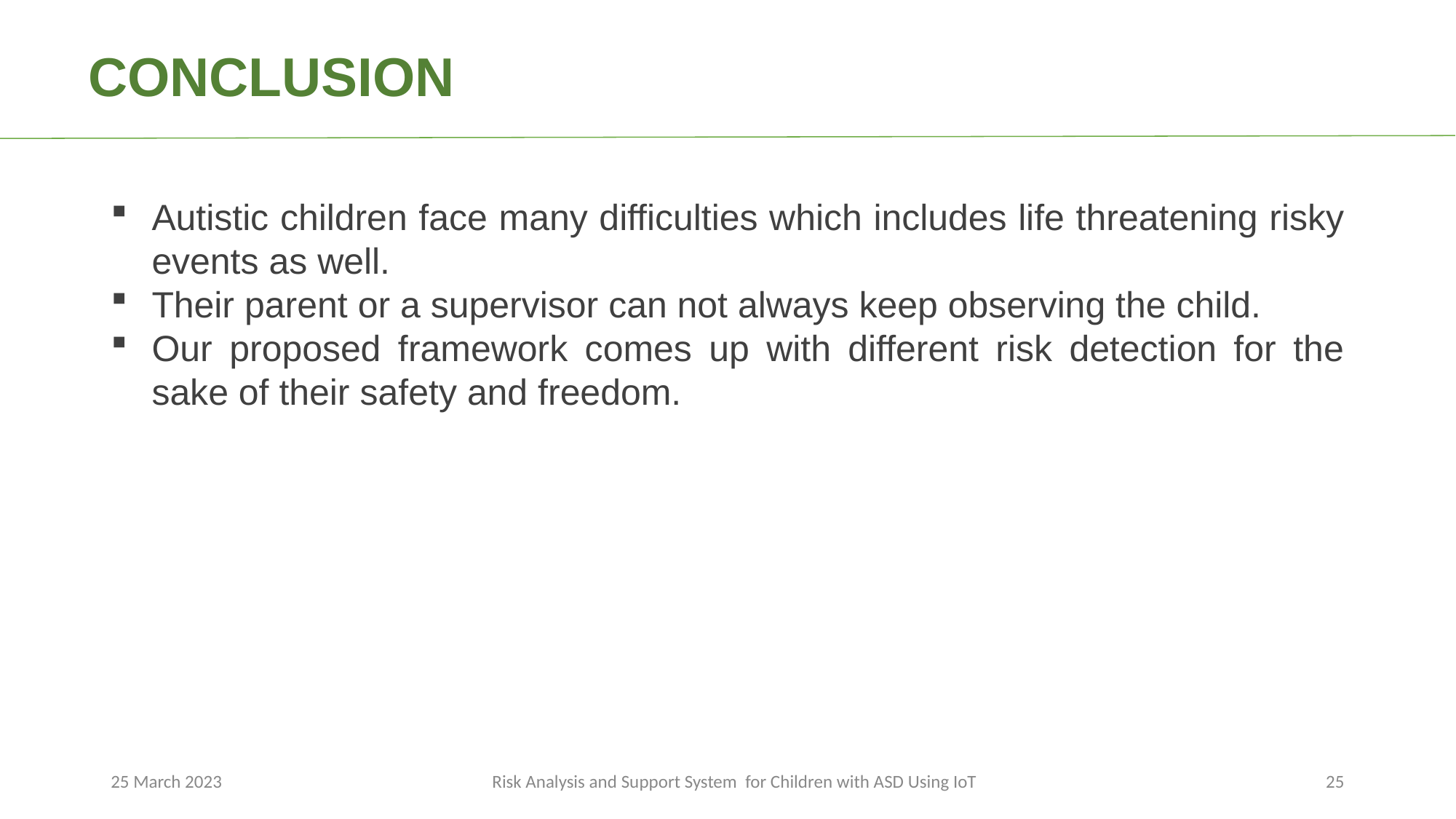

CONCLUSION

Autistic children face many difficulties which includes life threatening risky events as well.
Their parent or a supervisor can not always keep observing the child.
Our proposed framework comes up with different risk detection for the sake of their safety and freedom.
25 March 2023
Risk Analysis and Support System  for Children with ASD Using IoT
25